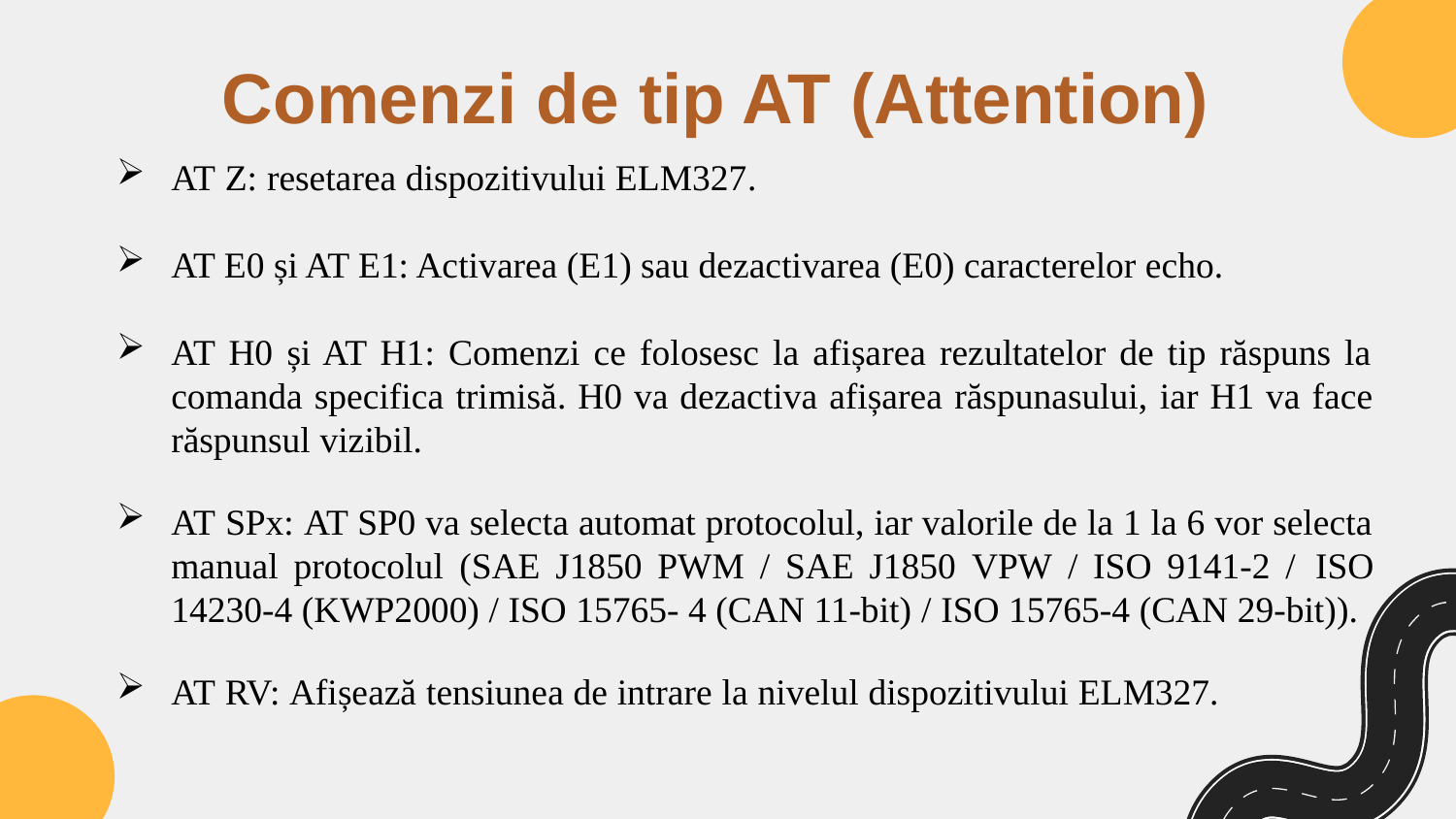

# Comenzi de tip AT (Attention)
AT Z: resetarea dispozitivului ELM327.

AT E0 și AT E1: Activarea (E1) sau dezactivarea (E0) caracterelor echo.

AT H0 și AT H1: Comenzi ce folosesc la afișarea rezultatelor de tip răspuns la comanda specifica trimisă. H0 va dezactiva afișarea răspunasului, iar H1 va face răspunsul vizibil.

AT SPx: AT SP0 va selecta automat protocolul, iar valorile de la 1 la 6 vor selecta manual protocolul (SAE J1850 PWM / SAE J1850 VPW / ISO 9141-2 / ISO 14230-4 (KWP2000) / ISO 15765- 4 (CAN 11-bit) / ISO 15765-4 (CAN 29-bit)).

AT RV: Afișează tensiunea de intrare la nivelul dispozitivului ELM327.